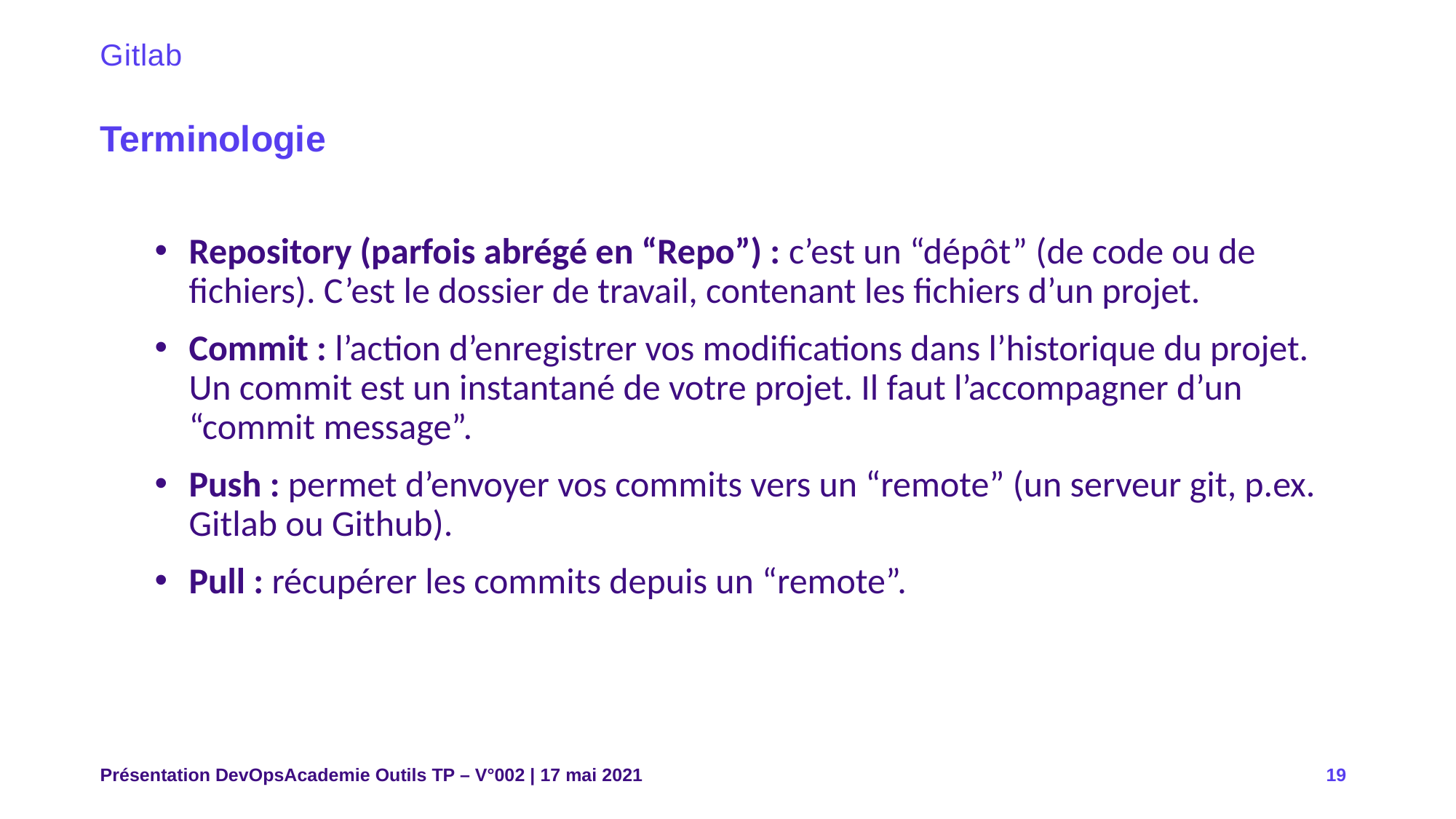

# Gitlab
Terminologie

Repository (parfois abrégé en “Repo”) : c’est un “dépôt” (de code ou de fichiers). C’est le dossier de travail, contenant les fichiers d’un projet.
Commit : l’action d’enregistrer vos modifications dans l’historique du projet. Un commit est un instantané de votre projet. Il faut l’accompagner d’un “commit message”.
Push : permet d’envoyer vos commits vers un “remote” (un serveur git, p.ex. Gitlab ou Github).
Pull : récupérer les commits depuis un “remote”.

Présentation DevOpsAcademie Outils TP – V°002 | 17 mai 2021
19